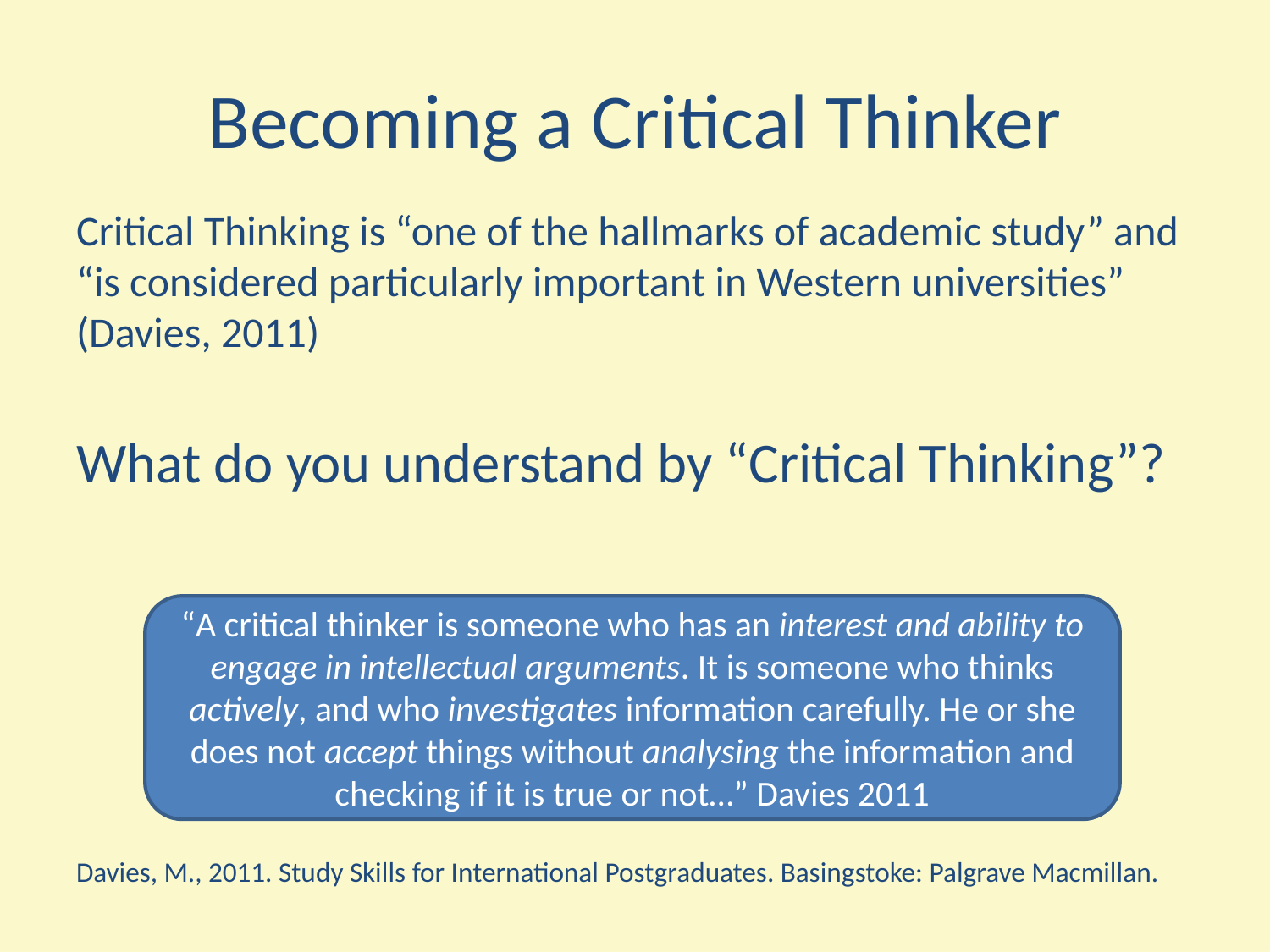

# Becoming a Critical Thinker
Critical Thinking is “one of the hallmarks of academic study” and “is considered particularly important in Western universities” (Davies, 2011)

What do you understand by “Critical Thinking”?

Davies, M., 2011. Study Skills for International Postgraduates. Basingstoke: Palgrave Macmillan.
“A critical thinker is someone who has an interest and ability to engage in intellectual arguments. It is someone who thinks actively, and who investigates information carefully. He or she does not accept things without analysing the information and checking if it is true or not…” Davies 2011